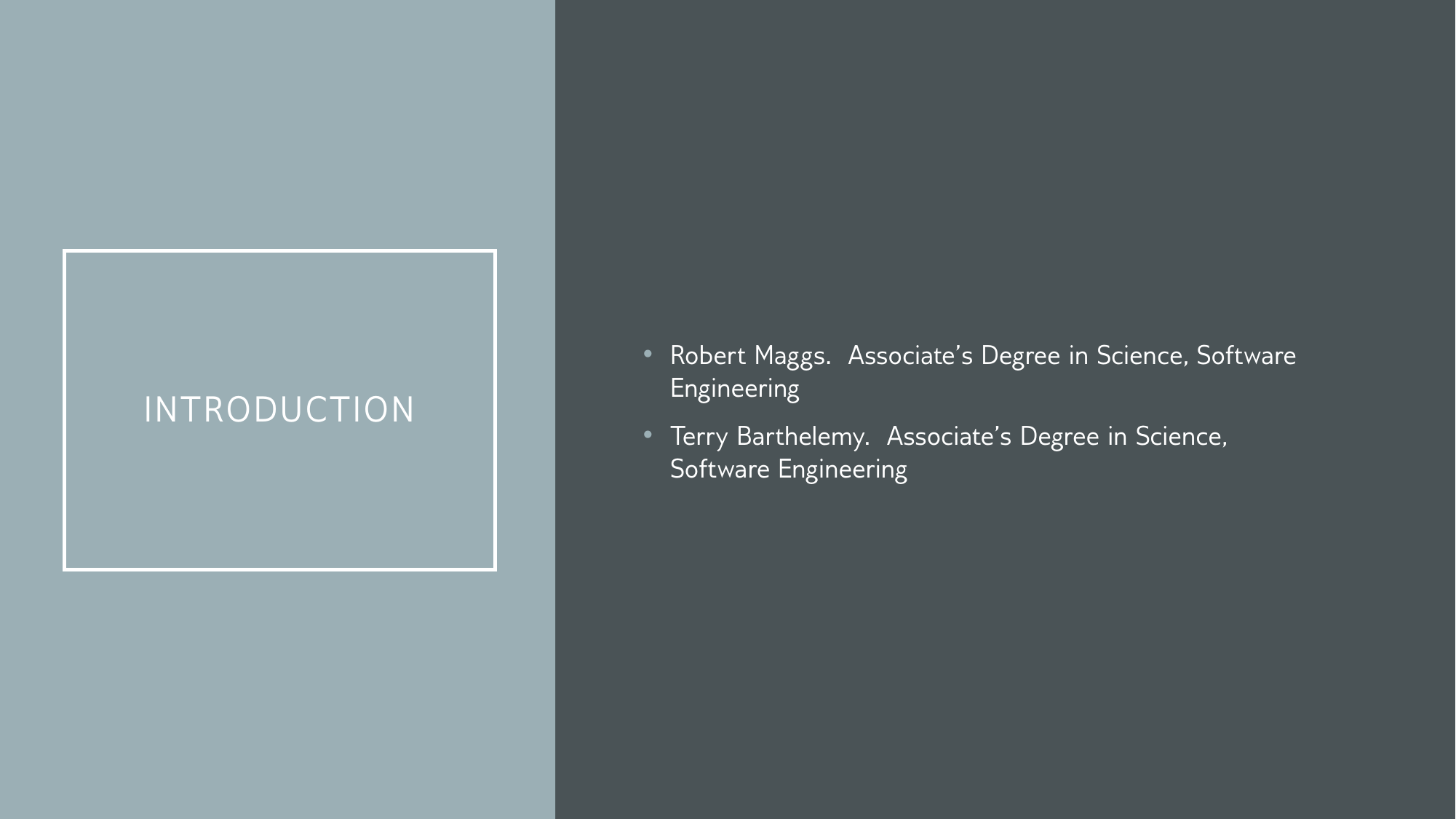

Robert Maggs.  Associate’s Degree in Science, Software Engineering
Terry Barthelemy.  Associate’s Degree in Science, Software Engineering
# Introduction